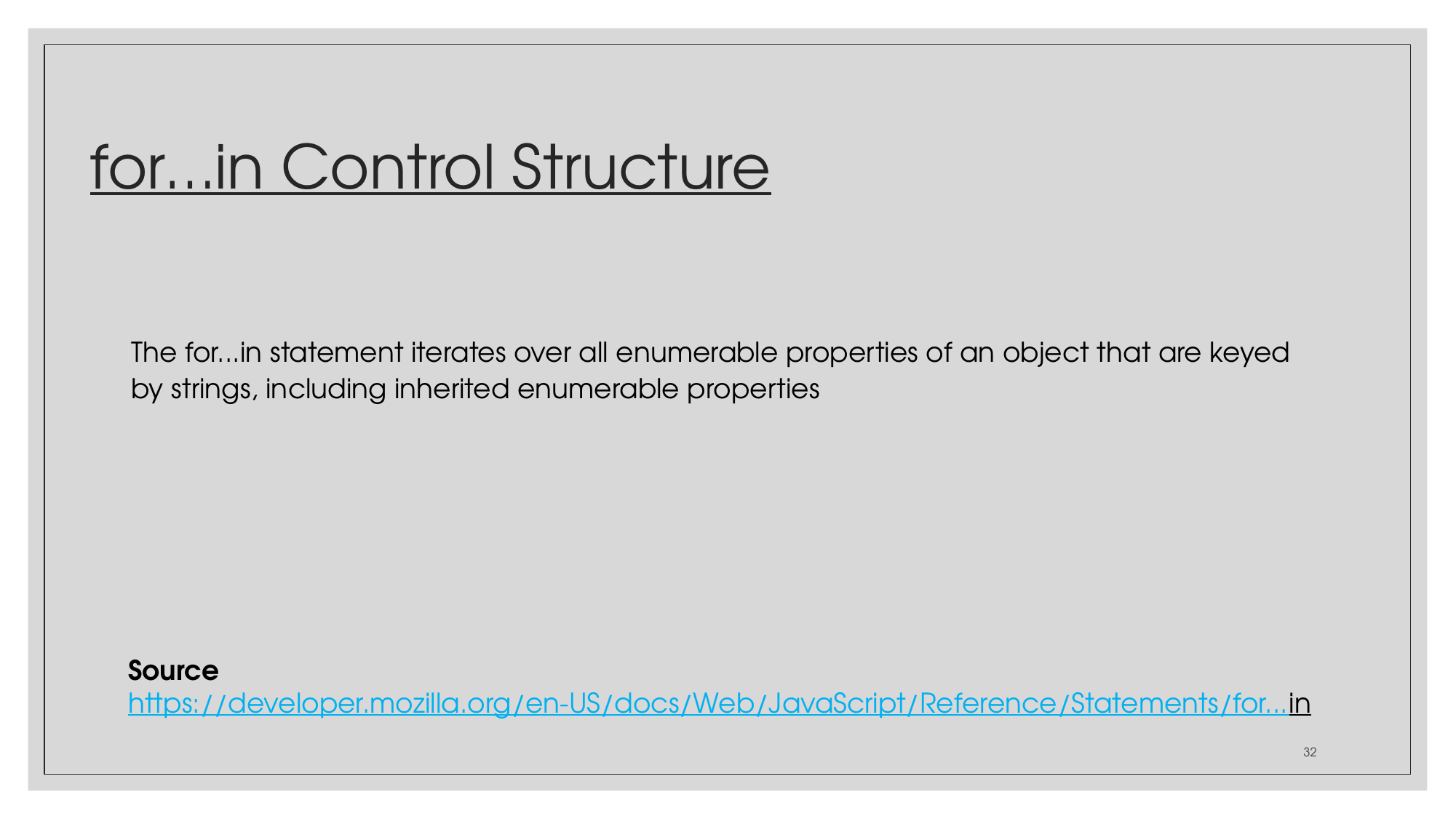

# for…in Control Structure
The for...in statement iterates over all enumerable properties of an object that are keyed by strings, including inherited enumerable properties

Source
https://developer.mozilla.org/en-US/docs/Web/JavaScript/Reference/Statements/for...in
32